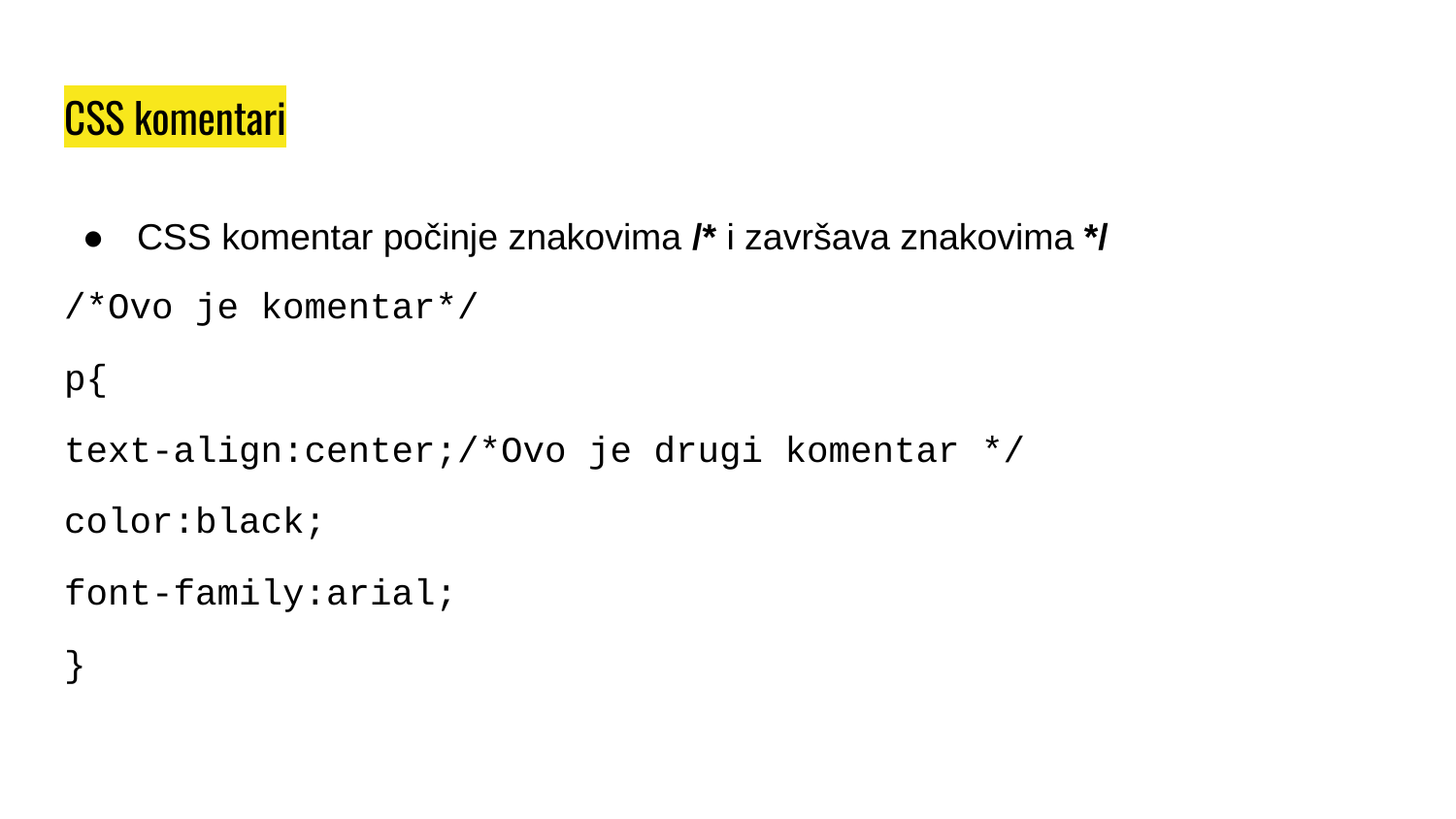

# CSS komentari
CSS komentar počinje znakovima /* i završava znakovima */
/*Ovo je komentar*/
p{
text-align:center;/*Ovo je drugi komentar */
color:black;
font-family:arial;
}